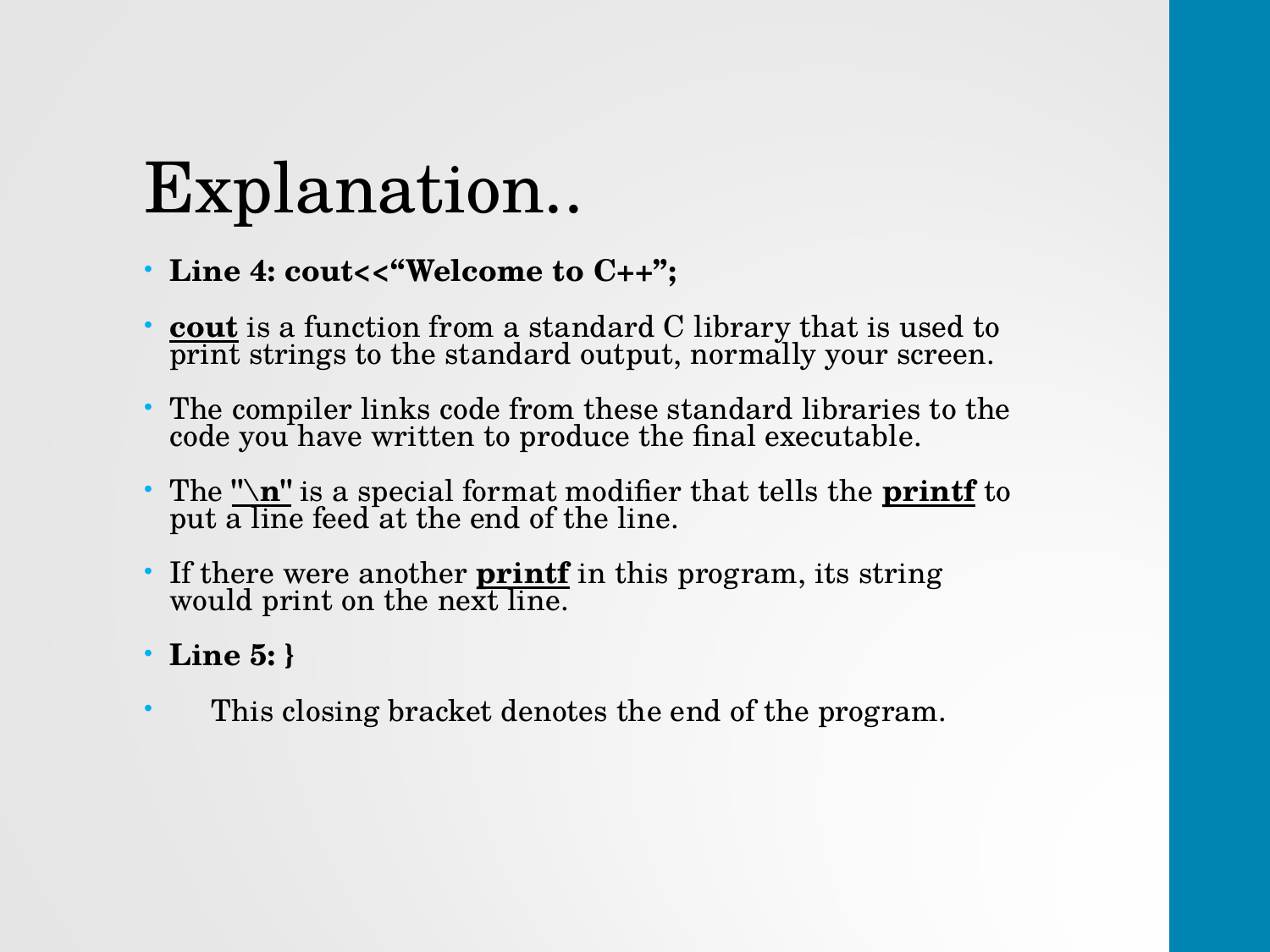

# Explanation..
Line 4: cout<<“Welcome to C++”;
cout is a function from a standard C library that is used to print strings to the standard output, normally your screen.
The compiler links code from these standard libraries to the code you have written to produce the final executable.
The "\n" is a special format modifier that tells the printf to put a line feed at the end of the line.
If there were another printf in this program, its string would print on the next line.
Line 5: }
     This closing bracket denotes the end of the program.